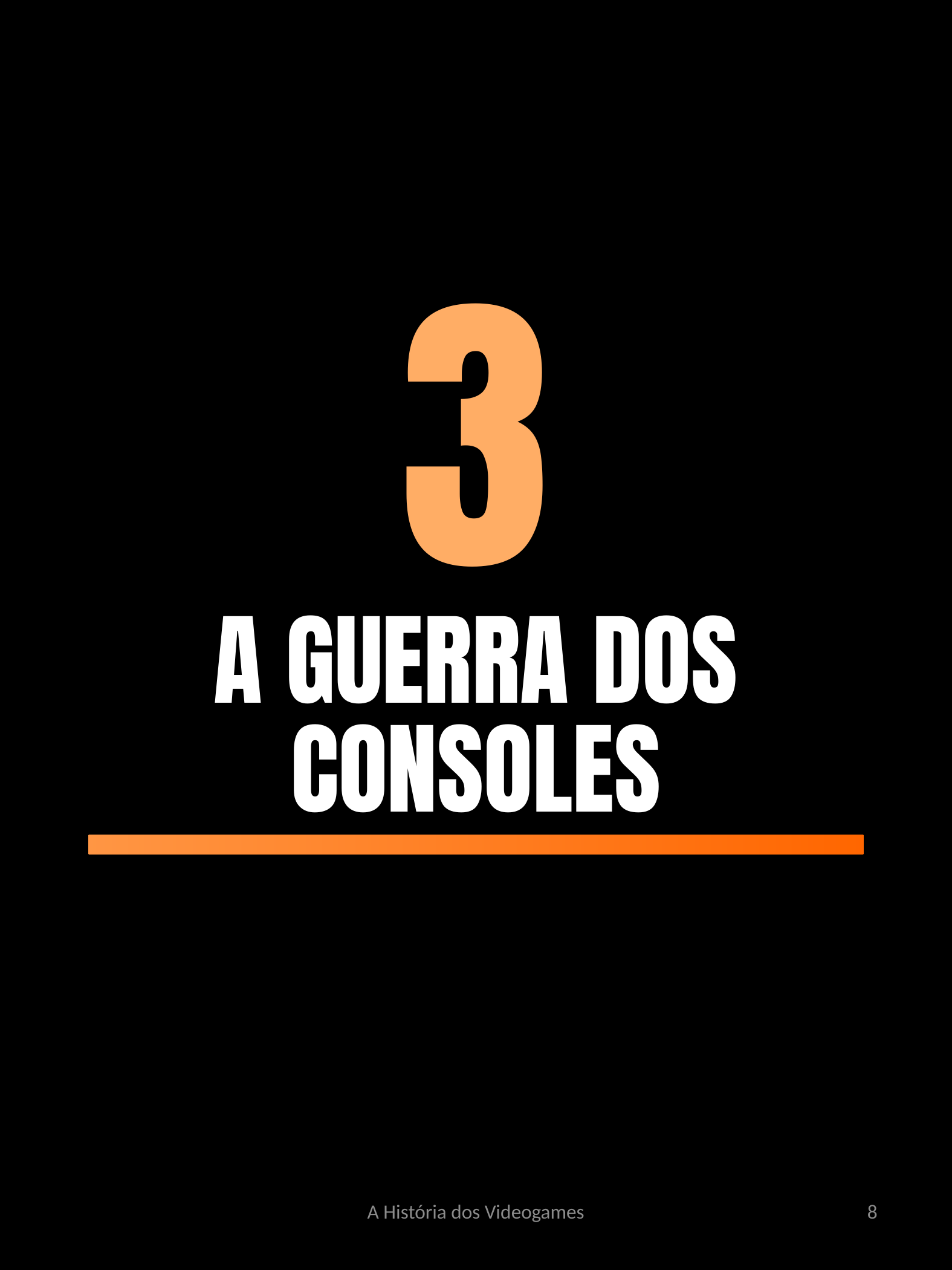

3
# A GUERRA DOS CONSOLES

A História dos Videogames
8